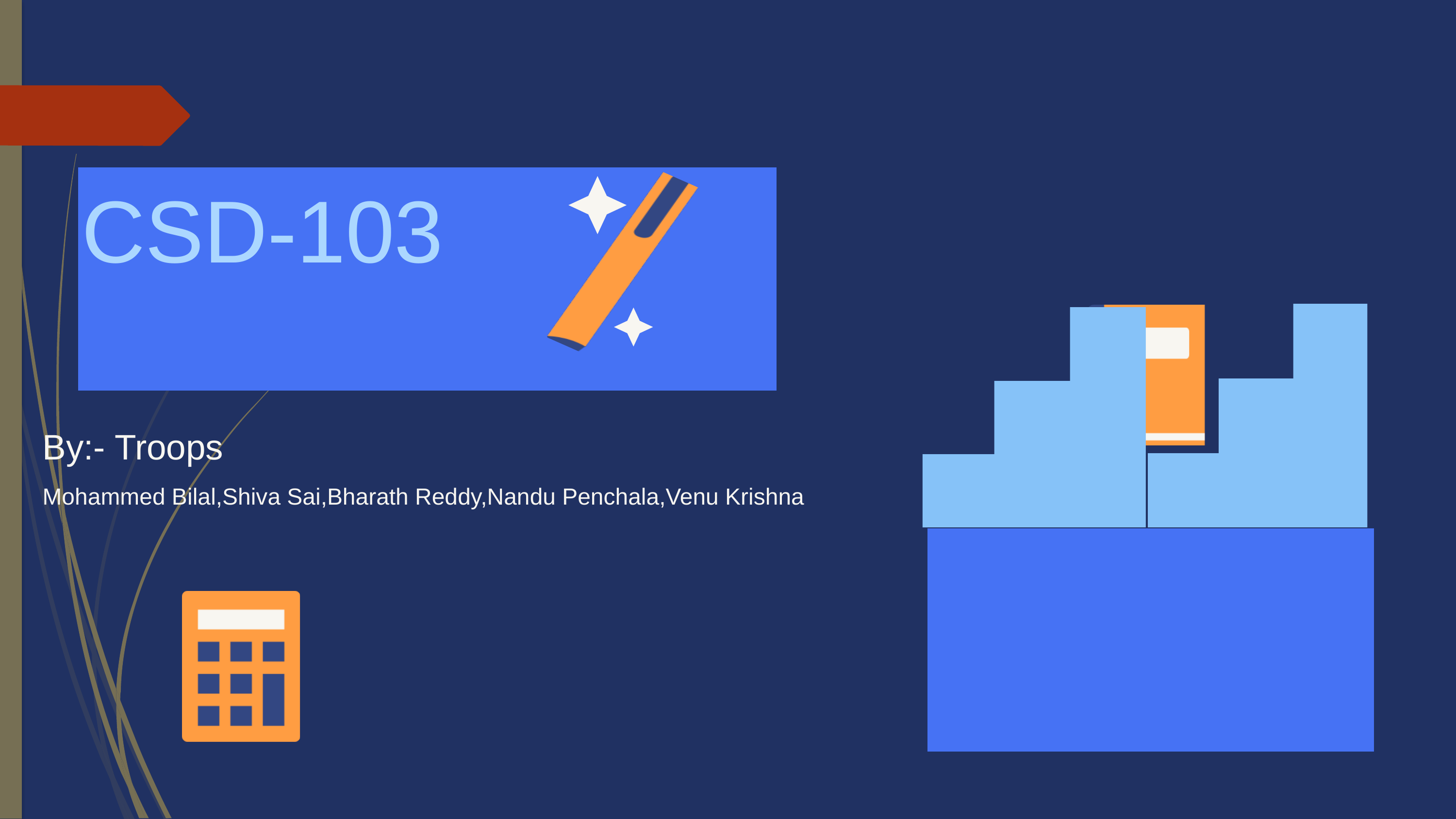

CSD-103

By:- Troops
Mohammed Bilal,Shiva Sai,Bharath Reddy,Nandu Penchala,Venu Krishna